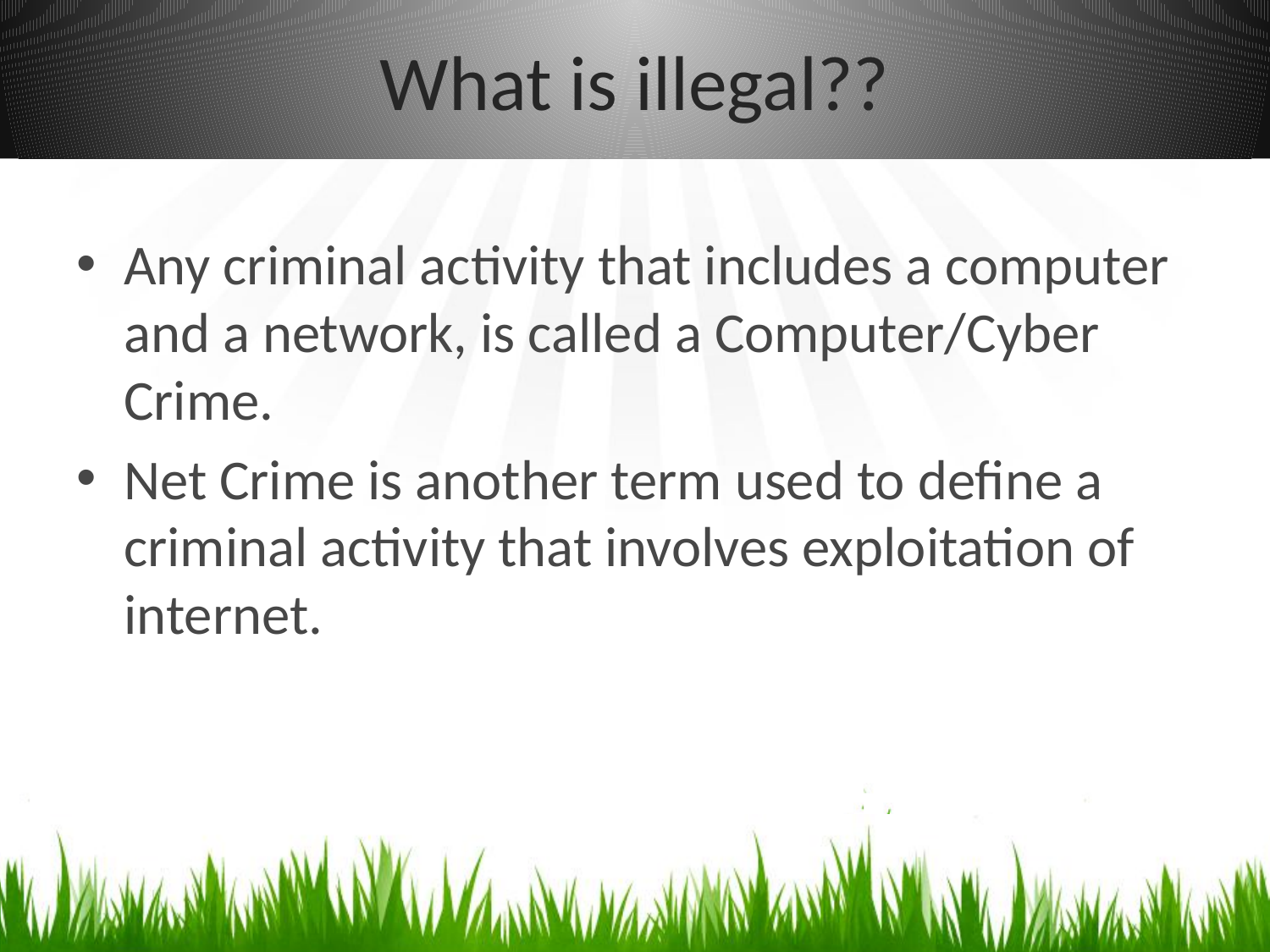

# What is illegal??
Any criminal activity that includes a computer and a network, is called a Computer/Cyber Crime.
Net Crime is another term used to define a criminal activity that involves exploitation of internet.